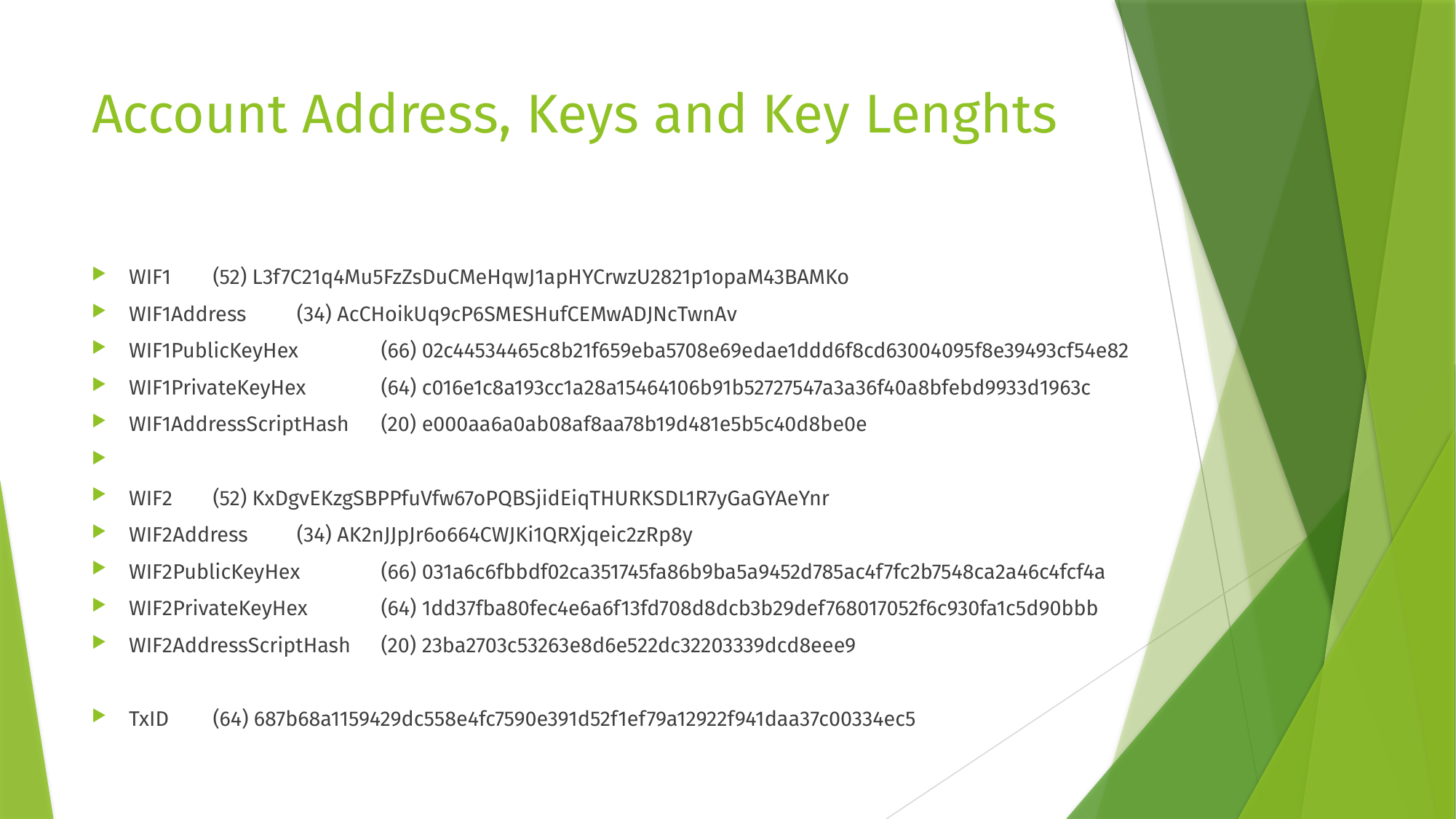

# Account Address, Keys and Key Lenghts
WIF1					(52) L3f7C21q4Mu5FzZsDuCMeHqwJ1apHYCrwzU2821p1opaM43BAMKo
WIF1Address			(34) AcCHoikUq9cP6SMESHufCEMwADJNcTwnAv
WIF1PublicKeyHex		(66) 02c44534465c8b21f659eba5708e69edae1ddd6f8cd63004095f8e39493cf54e82
WIF1PrivateKeyHex		(64) c016e1c8a193cc1a28a15464106b91b52727547a3a36f40a8bfebd9933d1963c
WIF1AddressScriptHash	(20) e000aa6a0ab08af8aa78b19d481e5b5c40d8be0e

WIF2					(52) KxDgvEKzgSBPPfuVfw67oPQBSjidEiqTHURKSDL1R7yGaGYAeYnr
WIF2Address			(34) AK2nJJpJr6o664CWJKi1QRXjqeic2zRp8y
WIF2PublicKeyHex		(66) 031a6c6fbbdf02ca351745fa86b9ba5a9452d785ac4f7fc2b7548ca2a46c4fcf4a
WIF2PrivateKeyHex		(64) 1dd37fba80fec4e6a6f13fd708d8dcb3b29def768017052f6c930fa1c5d90bbb
WIF2AddressScriptHash	(20) 23ba2703c53263e8d6e522dc32203339dcd8eee9

TxID					(64) 687b68a1159429dc558e4fc7590e391d52f1ef79a12922f941daa37c00334ec5